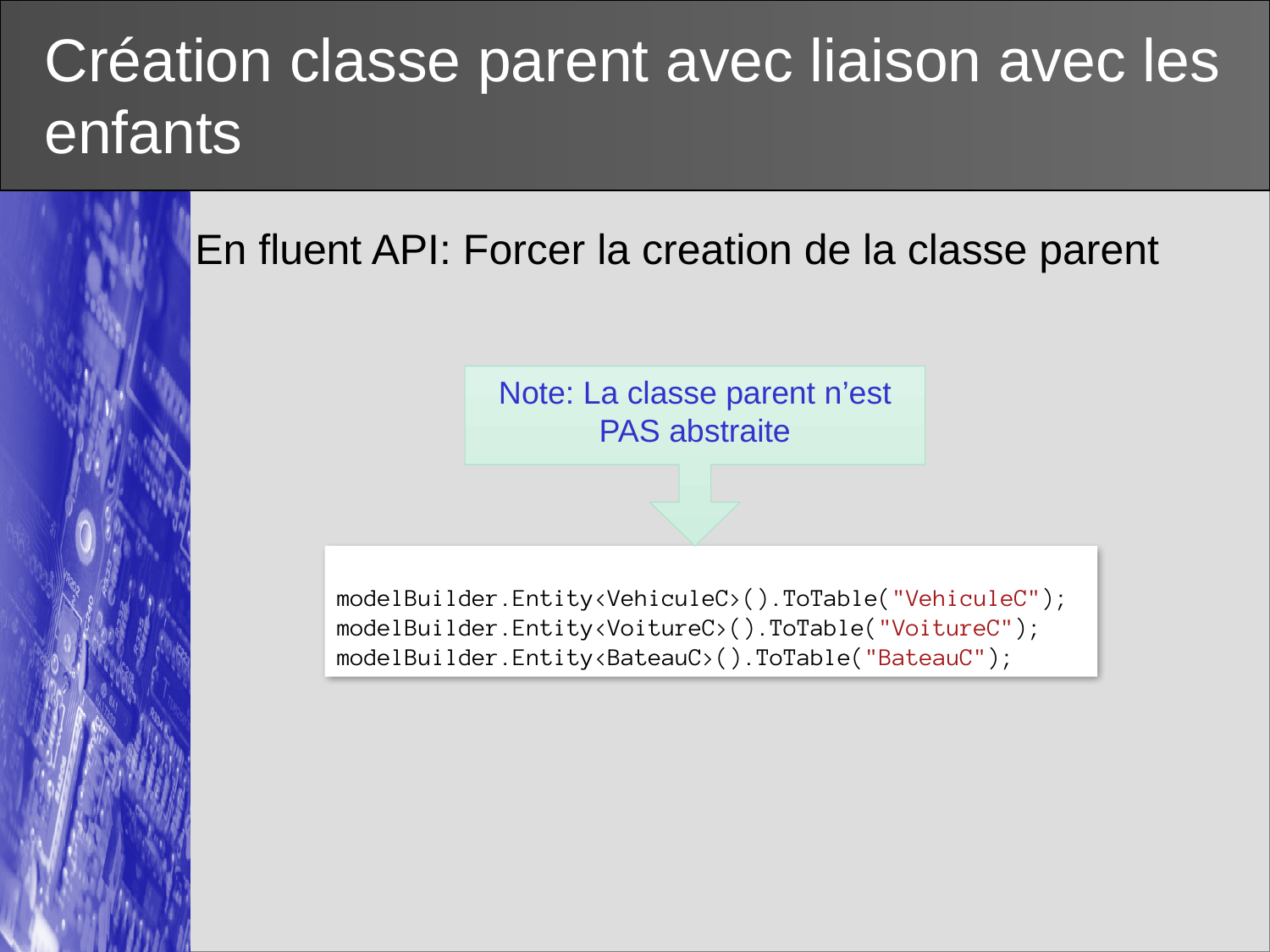

# Création classe parent avec liaison avec les enfants
En fluent API: Forcer la creation de la classe parent

Note: La classe parent n’est PAS abstraite

modelBuilder.Entity<VehiculeC>().ToTable("VehiculeC");
modelBuilder.Entity<VoitureC>().ToTable("VoitureC");
modelBuilder.Entity<BateauC>().ToTable("BateauC");